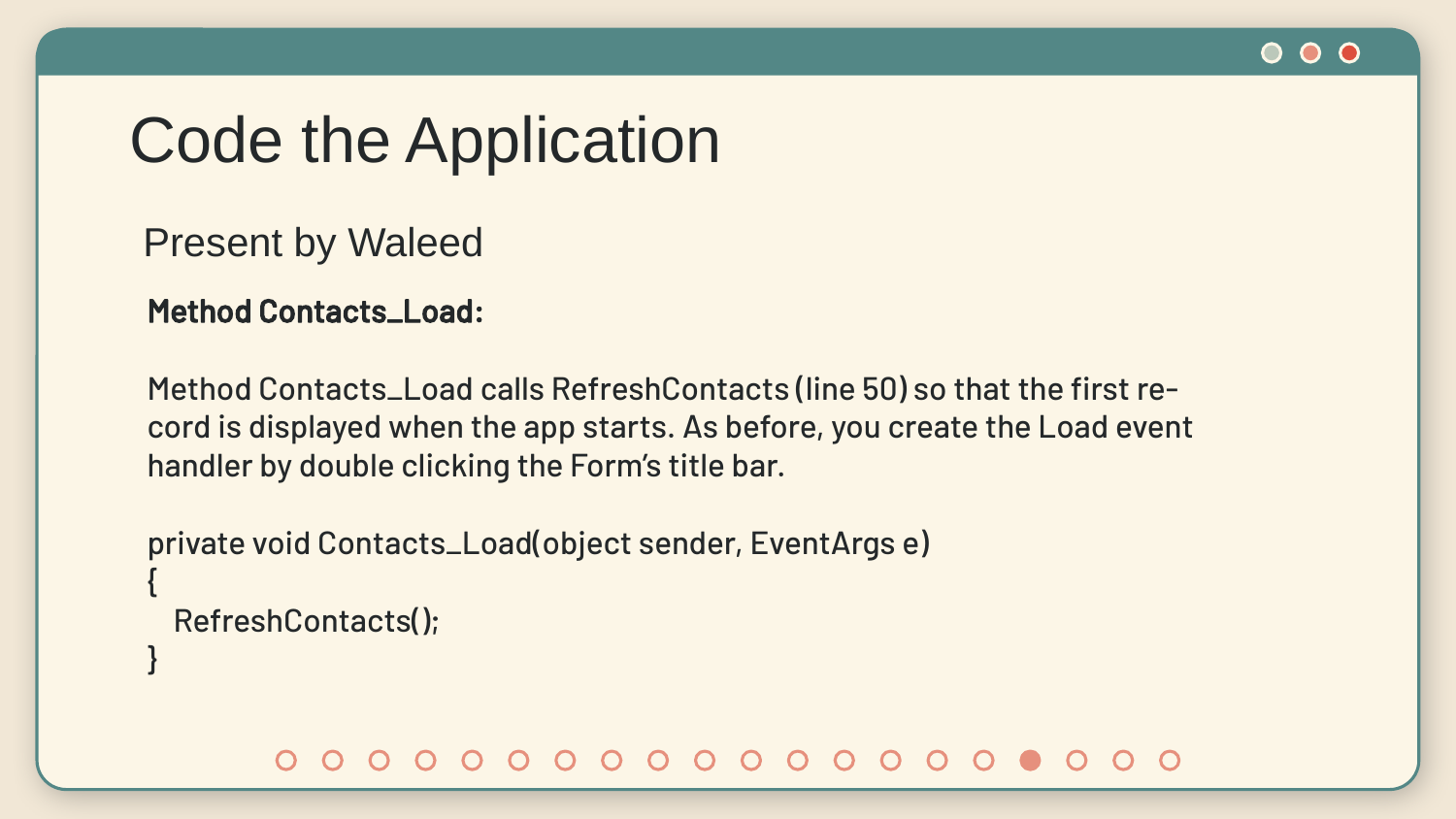

# Code the Application
Present by Waleed
Method Contacts_Load:

Method Contacts_Load calls RefreshContacts (line 50) so that the first re-
cord is displayed when the app starts. As before, you create the Load event handler by double clicking the Form’s title bar.

private void Contacts_Load(object sender, EventArgs e)
{
    RefreshContacts();
}